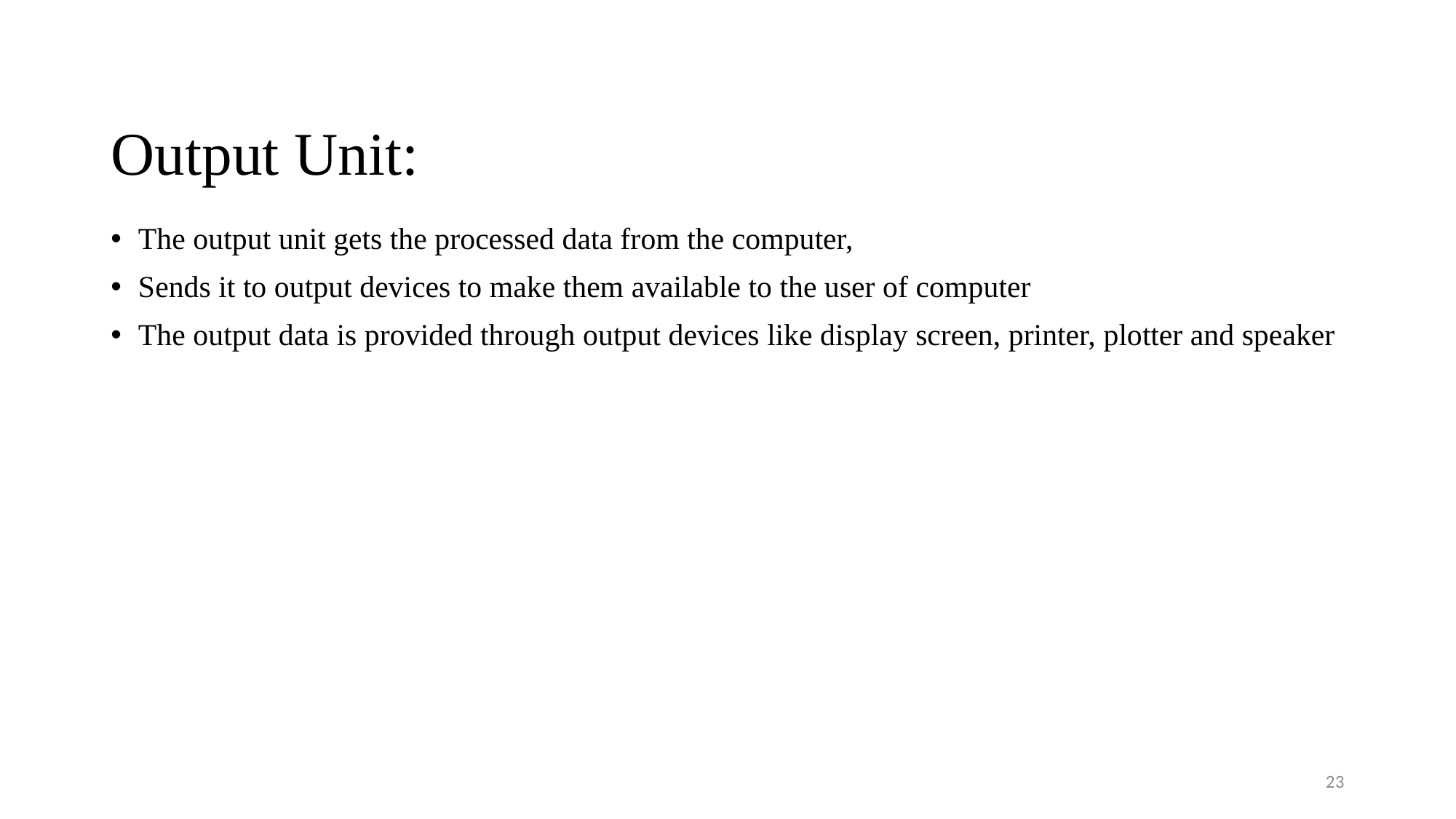

# Output Unit:
The output unit gets the processed data from the computer,
Sends it to output devices to make them available to the user of computer
The output data is provided through output devices like display screen, printer, plotter and speaker

23